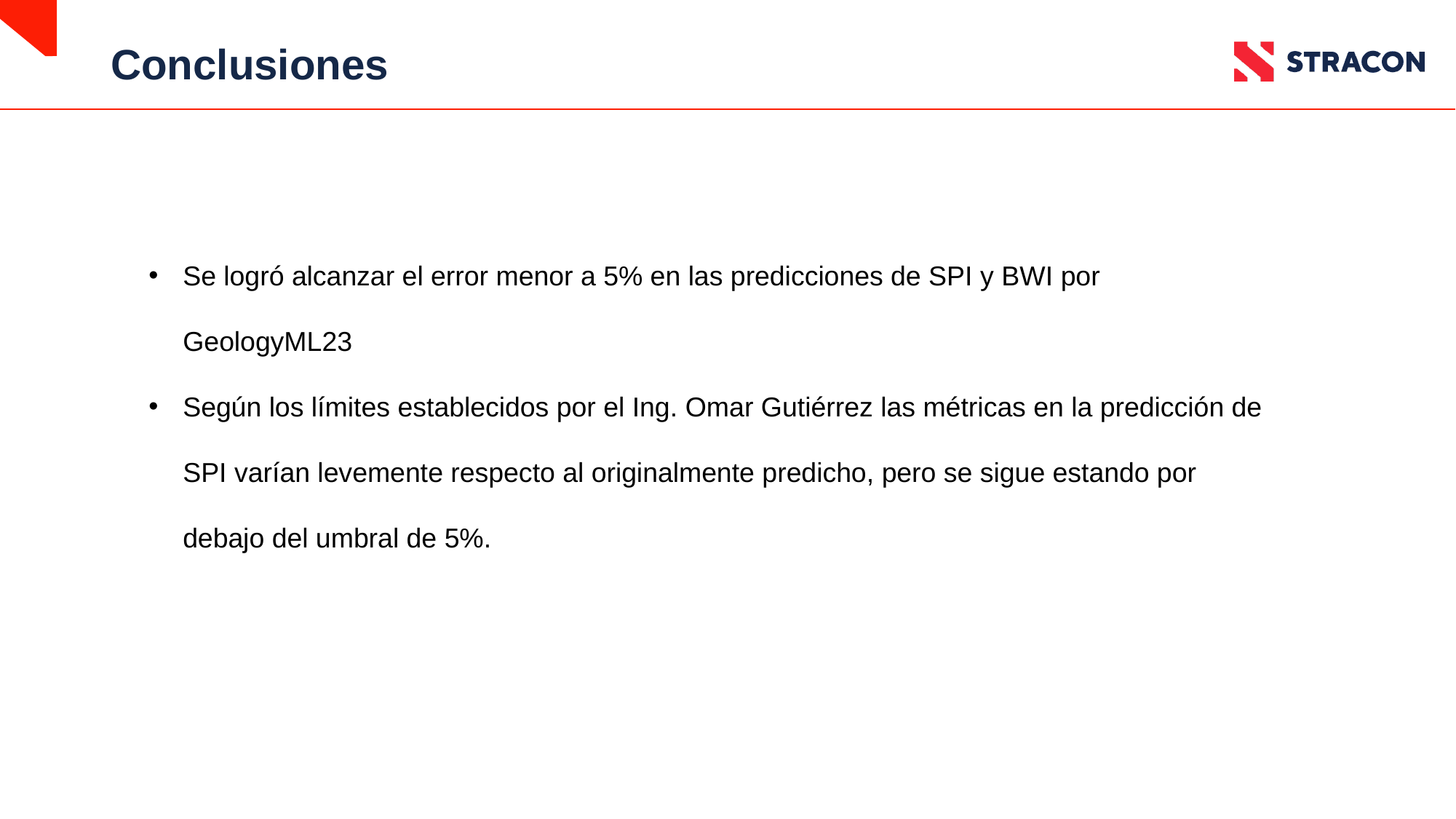

# Conclusiones
Se logró alcanzar el error menor a 5% en las predicciones de SPI y BWI por GeologyML23
Según los límites establecidos por el Ing. Omar Gutiérrez las métricas en la predicción de SPI varían levemente respecto al originalmente predicho, pero se sigue estando por debajo del umbral de 5%.